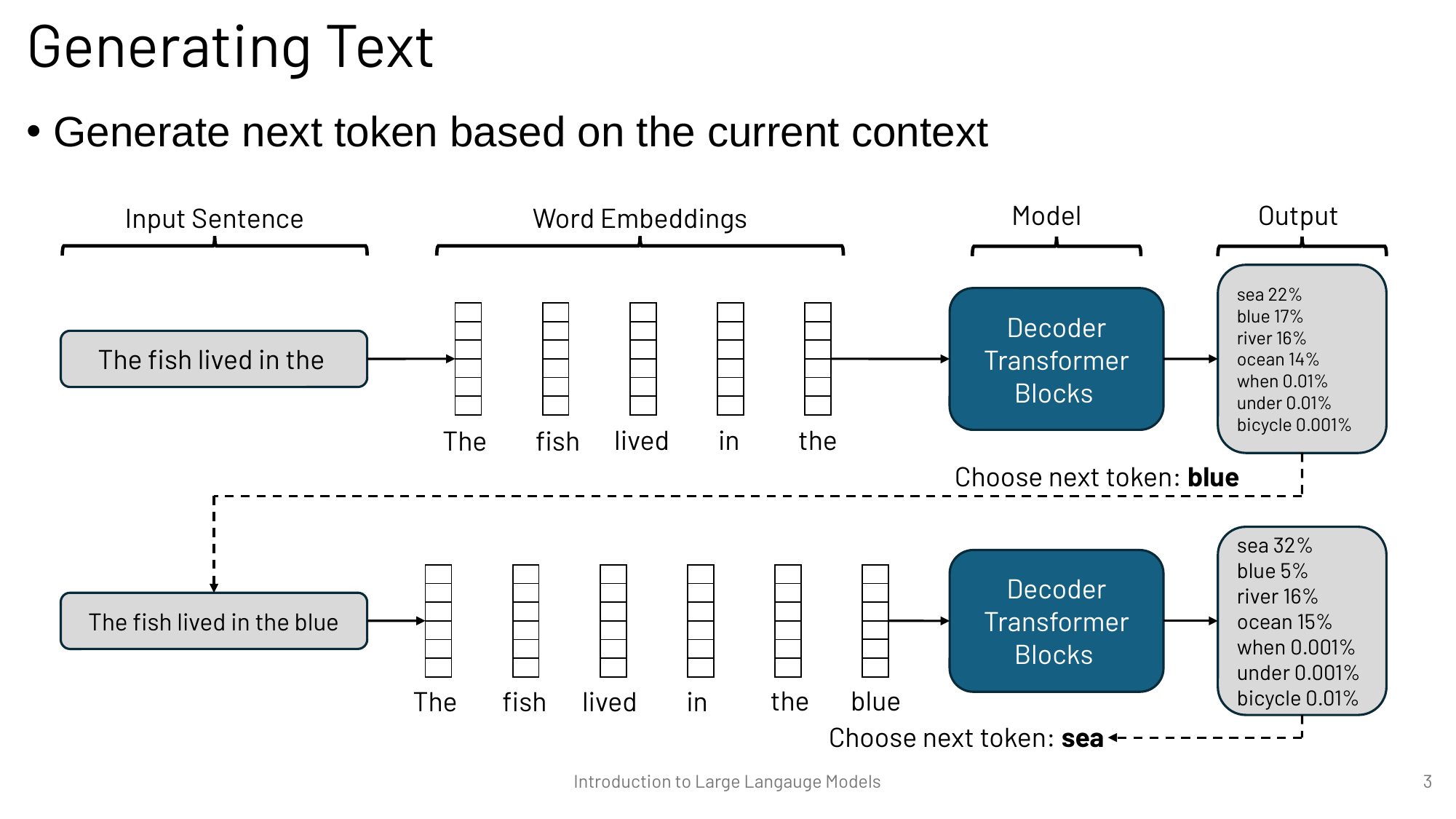

# Generating Text

Generate next token based on the current context

Model
Output
Input Sentence
Word Embeddings
sea 22%
blue 17%
river 16%
ocean 14%
when 0.01%
under 0.01%
bicycle 0.001%
Decoder Transformer Blocks
|  |
| --- |
|  |
|  |
|  |
|  |
|  |
|  |
| --- |
|  |
|  |
|  |
|  |
|  |
|  |
| --- |
|  |
|  |
|  |
|  |
|  |
|  |
| --- |
|  |
|  |
|  |
|  |
|  |
|  |
| --- |
|  |
|  |
|  |
|  |
|  |
The fish lived in the
lived
in
the
The
fish
Choose next token: blue
sea 32%
blue 5%
river 16%
ocean 15%
when 0.001%
under 0.001%
bicycle 0.01%
Decoder Transformer Blocks
|  |
| --- |
|  |
|  |
|  |
|  |
|  |
|  |
| --- |
|  |
|  |
|  |
|  |
|  |
|  |
| --- |
|  |
|  |
|  |
|  |
|  |
|  |
| --- |
|  |
|  |
|  |
|  |
|  |
|  |
| --- |
|  |
|  |
|  |
|  |
|  |
|  |
| --- |
|  |
|  |
|  |
|  |
|  |
The fish lived in the blue
the
blue
The
fish
lived
in
Choose next token: sea
Introduction to Large Langauge Models
3